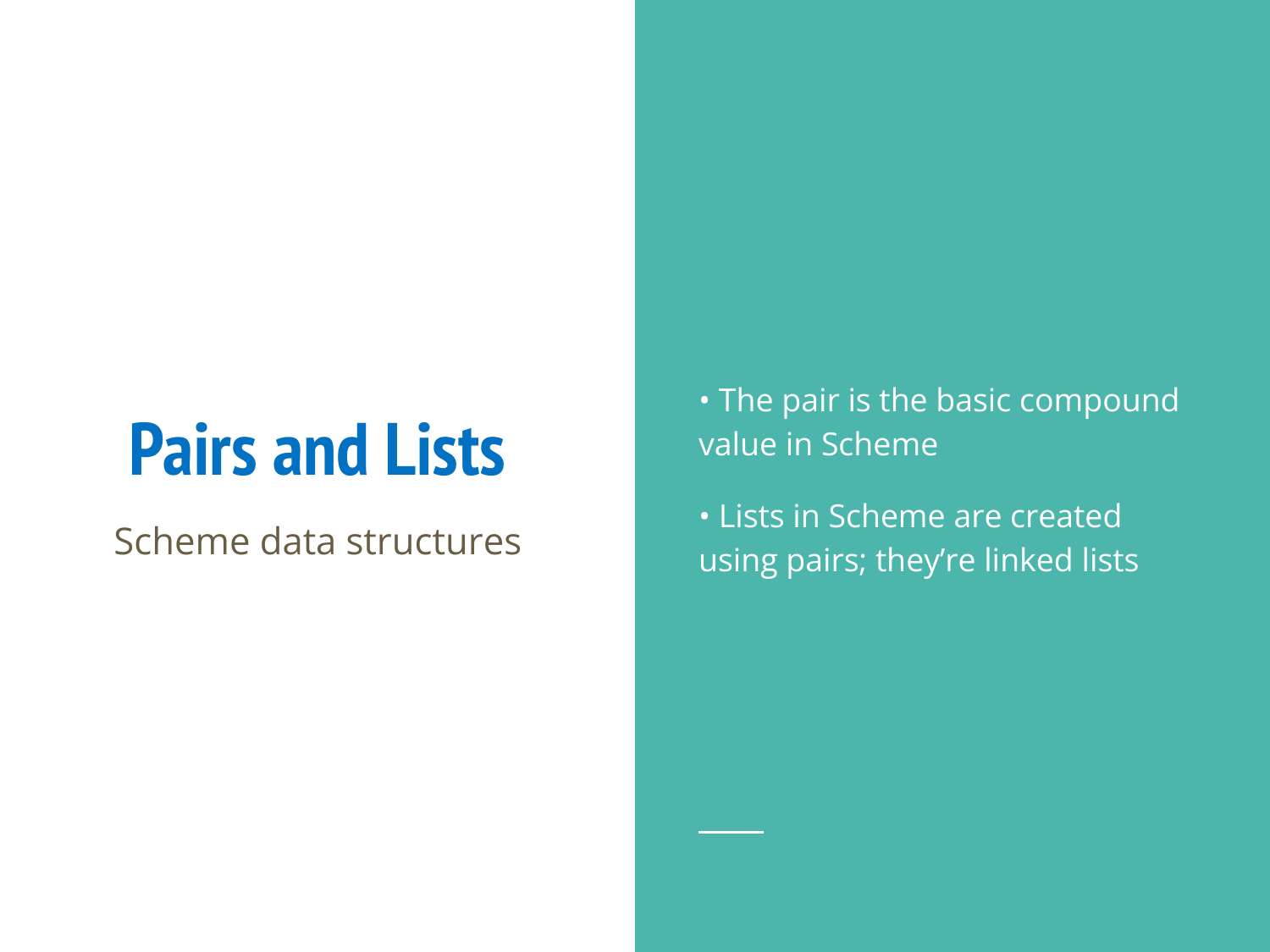

• The pair is the basic compound value in Scheme
• Lists in Scheme are created using pairs; they’re linked lists
# Pairs and Lists
Scheme data structures